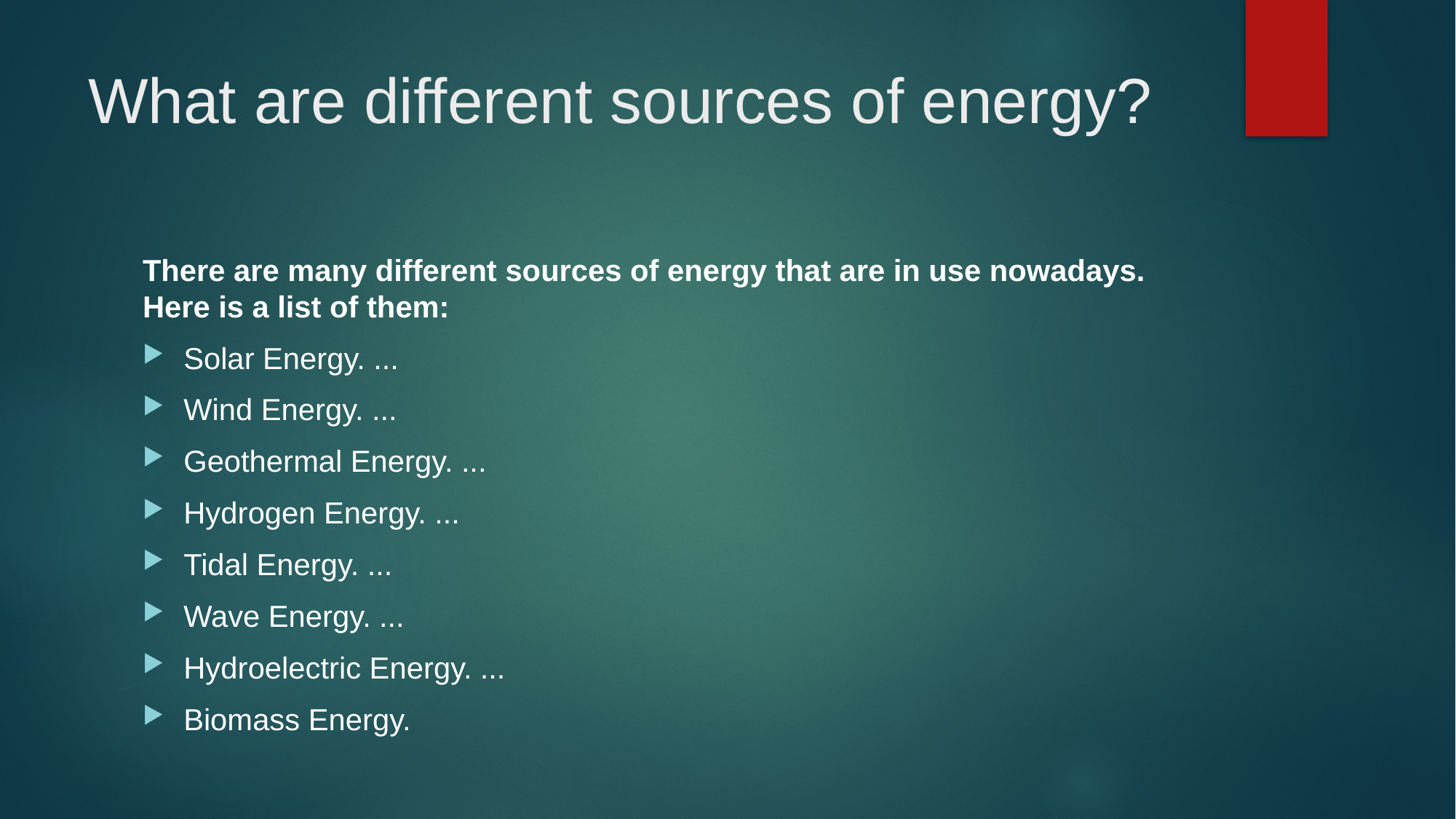

# What are different sources of energy?
There are many different sources of energy that are in use nowadays. Here is a list of them:
Solar Energy. ...
Wind Energy. ...
Geothermal Energy. ...
Hydrogen Energy. ...
Tidal Energy. ...
Wave Energy. ...
Hydroelectric Energy. ...
Biomass Energy.